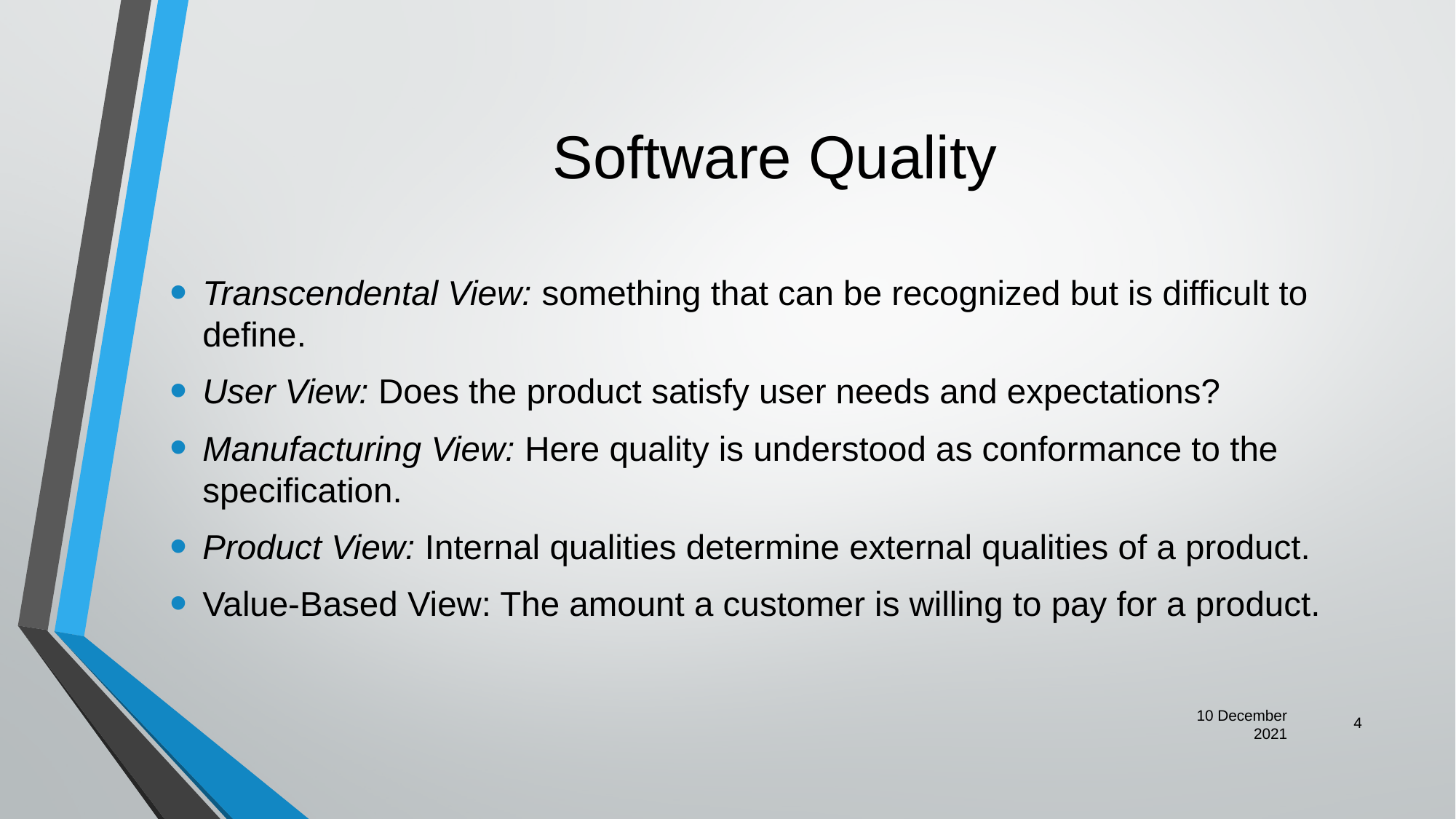

# Software Quality
Transcendental View: something that can be recognized but is difficult to define.
User View: Does the product satisfy user needs and expectations?
Manufacturing View: Here quality is understood as conformance to the specification.
Product View: Internal qualities determine external qualities of a product.
Value-Based View: The amount a customer is willing to pay for a product.

4
10 December 2021